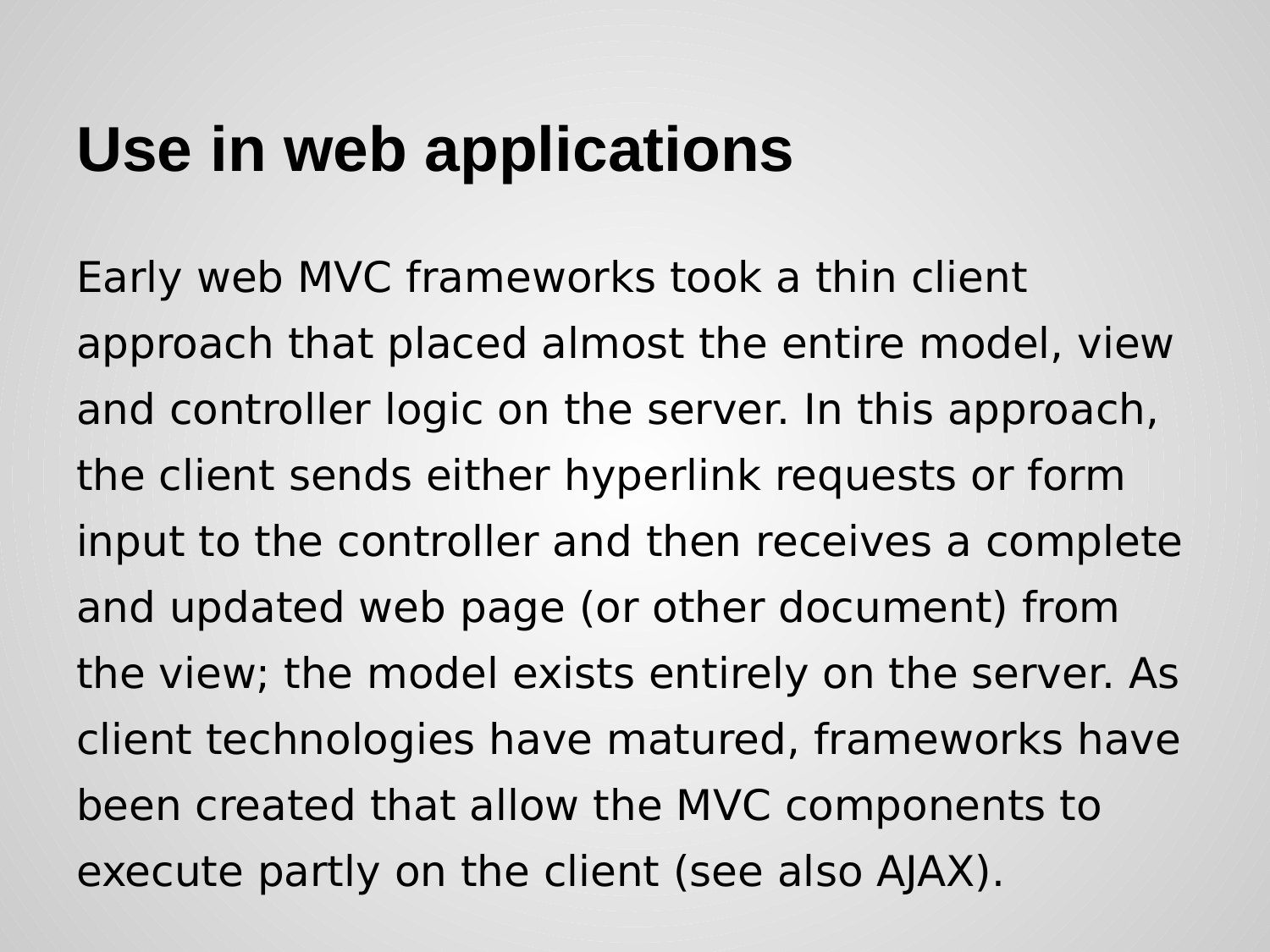

# Use in web applications
Early web MVC frameworks took a thin client approach that placed almost the entire model, view and controller logic on the server. In this approach, the client sends either hyperlink requests or form input to the controller and then receives a complete and updated web page (or other document) from the view; the model exists entirely on the server. As client technologies have matured, frameworks have been created that allow the MVC components to execute partly on the client (see also AJAX).